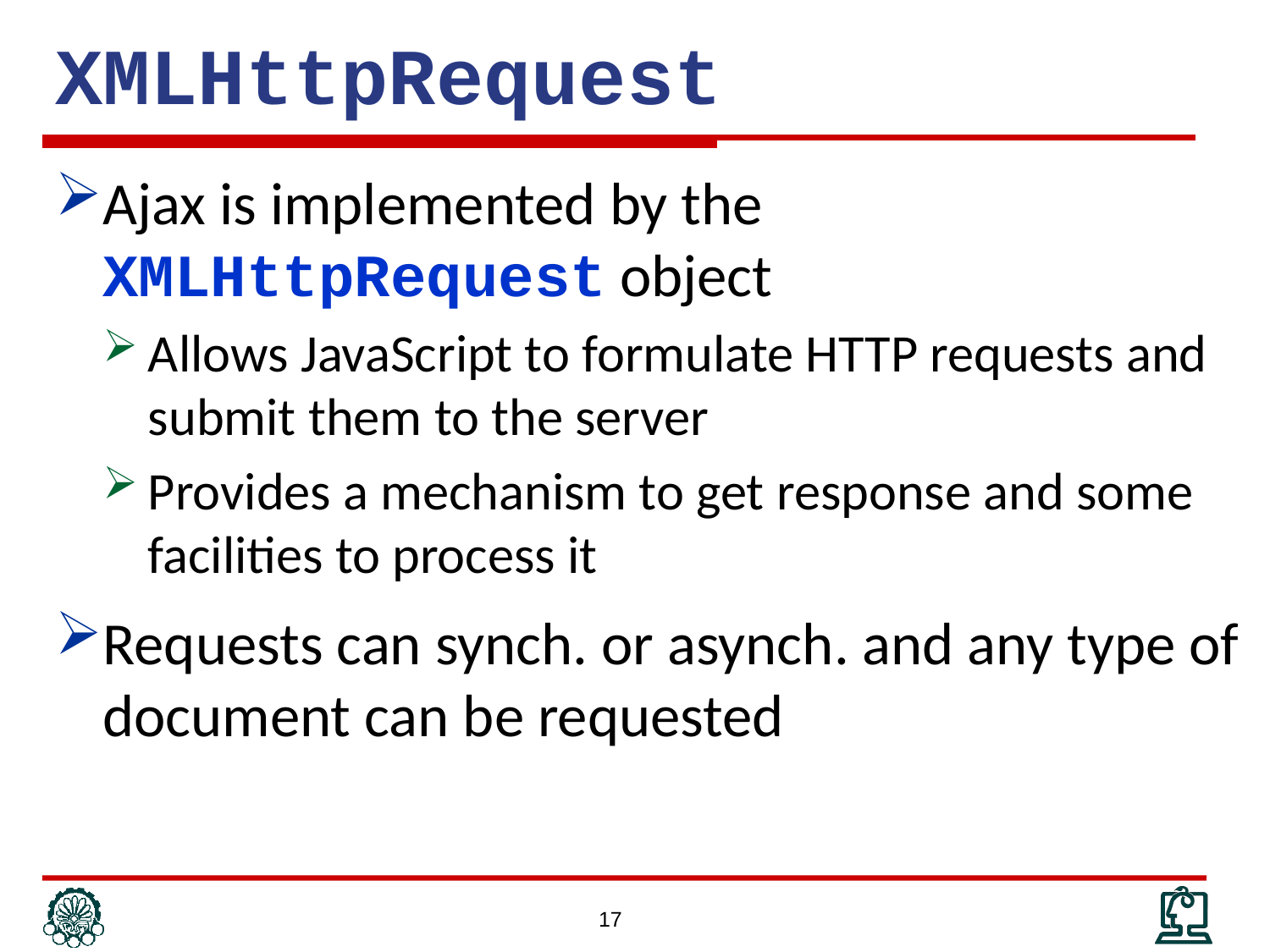

# XMLHttpRequest
Ajax is implemented by the XMLHttpRequest object
Allows JavaScript to formulate HTTP requests and submit them to the server
Provides a mechanism to get response and some facilities to process it
Requests can synch. or asynch. and any type of document can be requested
17